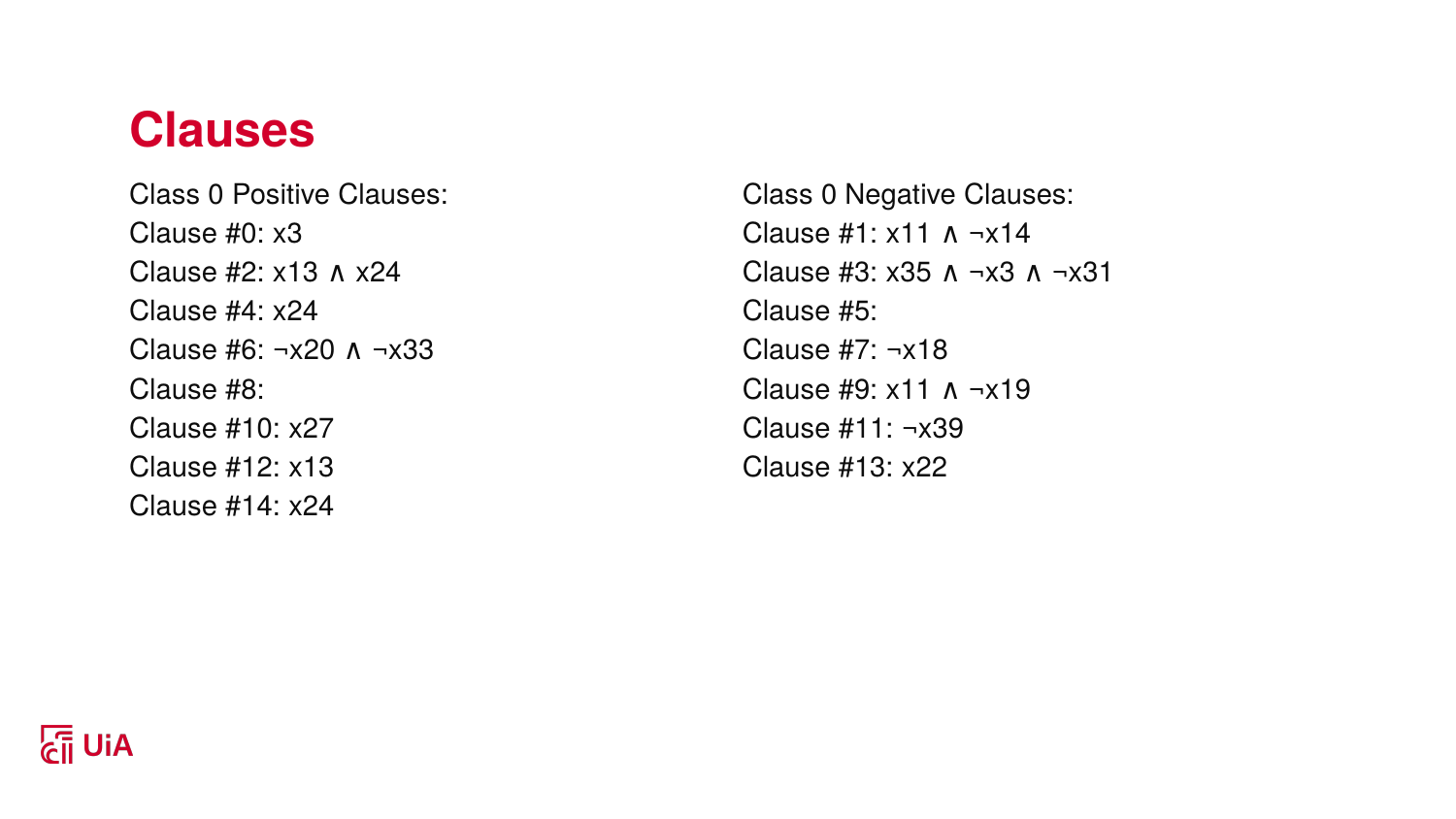

# Clauses
Class 0 Positive Clauses:
Clause #0: x3
Clause #2: x13 ∧ x24
Clause #4: x24
Clause #6: ¬x20 ∧ ¬x33
Clause #8:
Clause #10: x27
Clause #12: x13
Clause #14: x24

Class 0 Negative Clauses:
Clause #1: x11 ∧ ¬x14
Clause #3: x35 ∧ ¬x3 ∧ ¬x31
Clause #5:
Clause #7: ¬x18
Clause #9: x11 ∧ ¬x19
Clause #11: ¬x39
Clause #13: x22